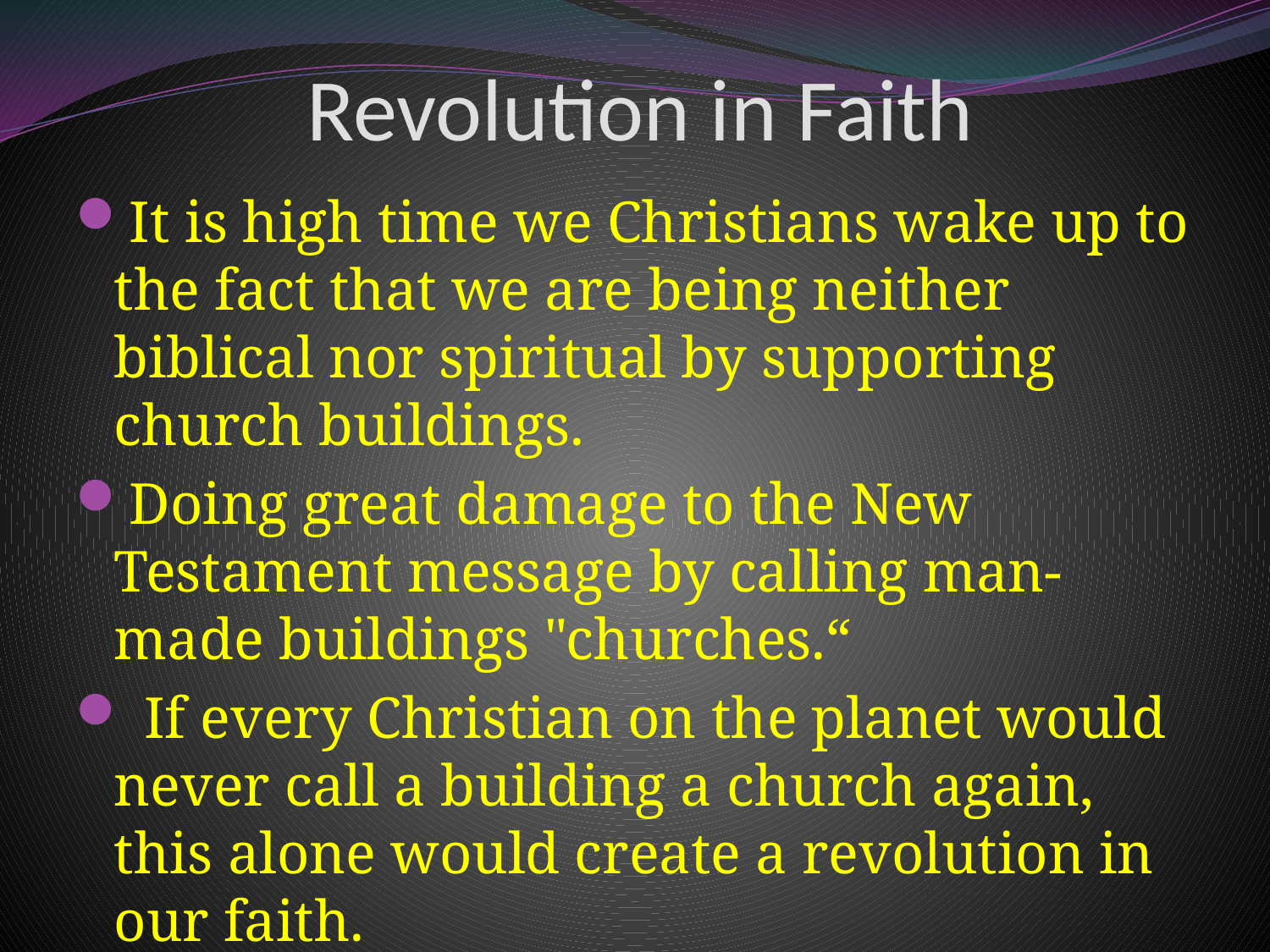

# Revolution in Faith
It is high time we Christians wake up to the fact that we are being neither biblical nor spiritual by supporting church buildings.
Doing great damage to the New Testament message by calling man-made buildings "churches.“
 If every Christian on the planet would never call a building a church again, this alone would create a revolution in our faith.